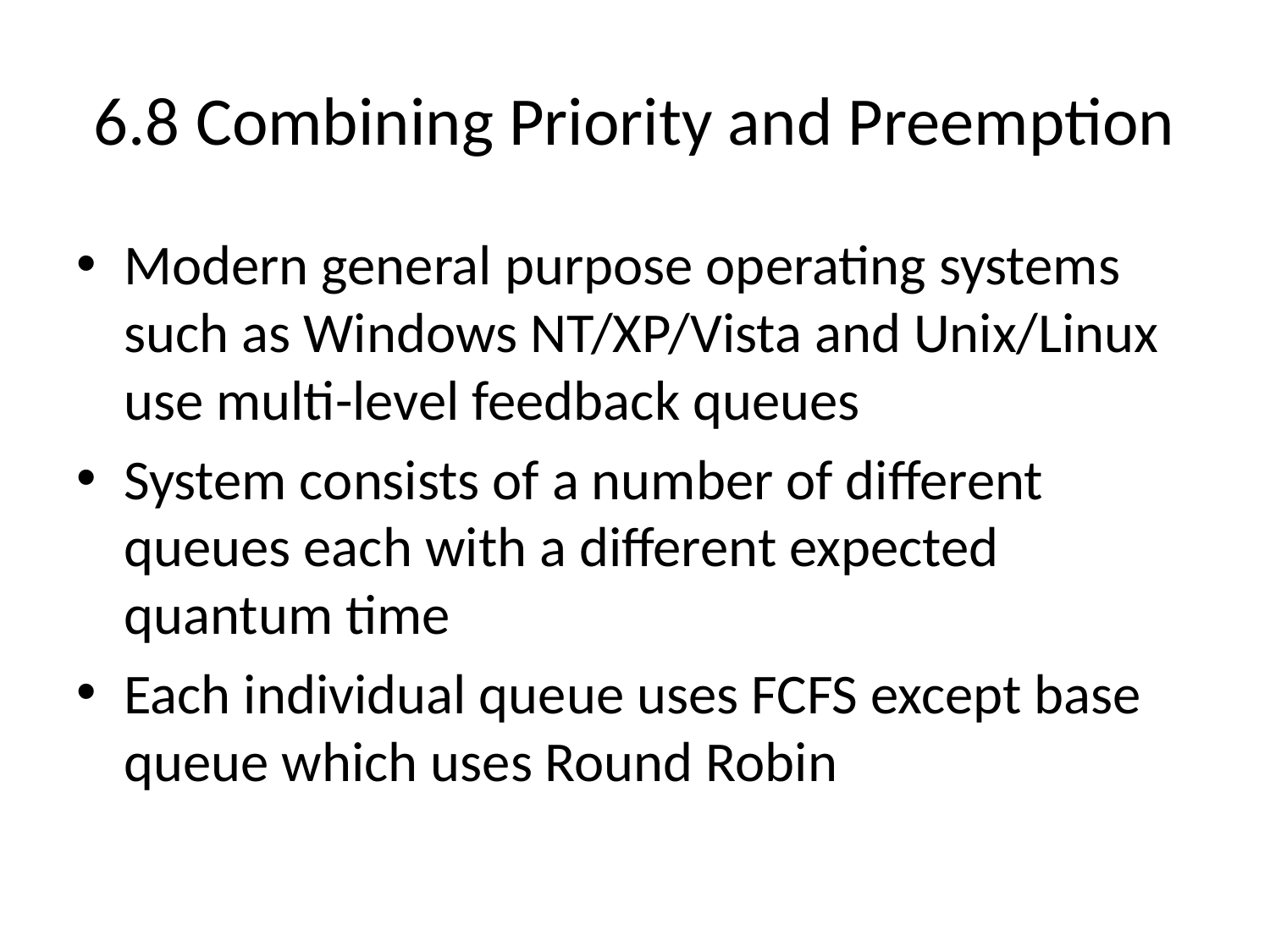

# 6.8 Combining Priority and Preemption
Modern general purpose operating systems such as Windows NT/XP/Vista and Unix/Linux use multi-level feedback queues
System consists of a number of different queues each with a different expected quantum time
Each individual queue uses FCFS except base queue which uses Round Robin